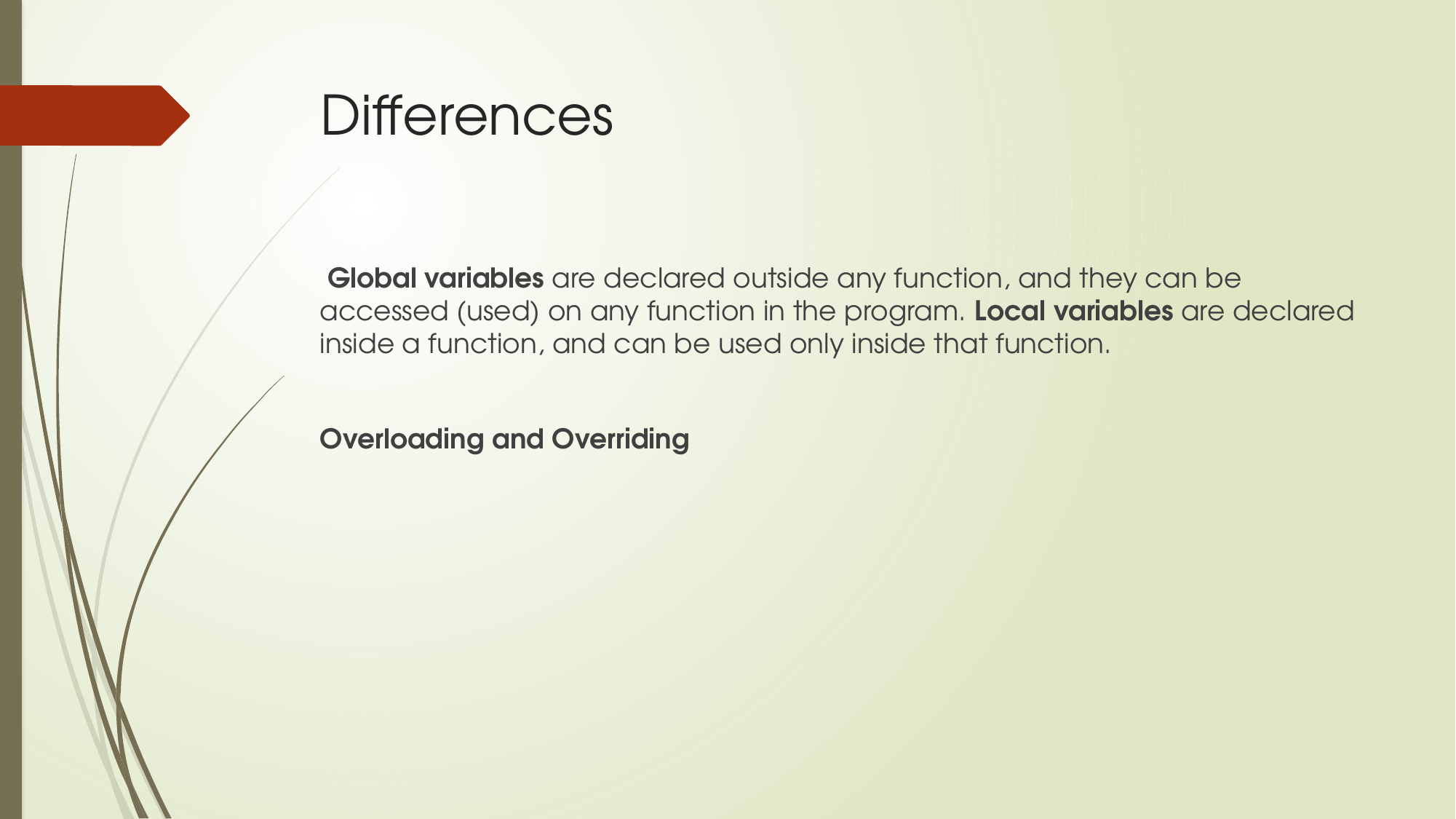

# Differences
 Global variables are declared outside any function, and they can be accessed (used) on any function in the program. Local variables are declared inside a function, and can be used only inside that function.

Overloading and Overriding